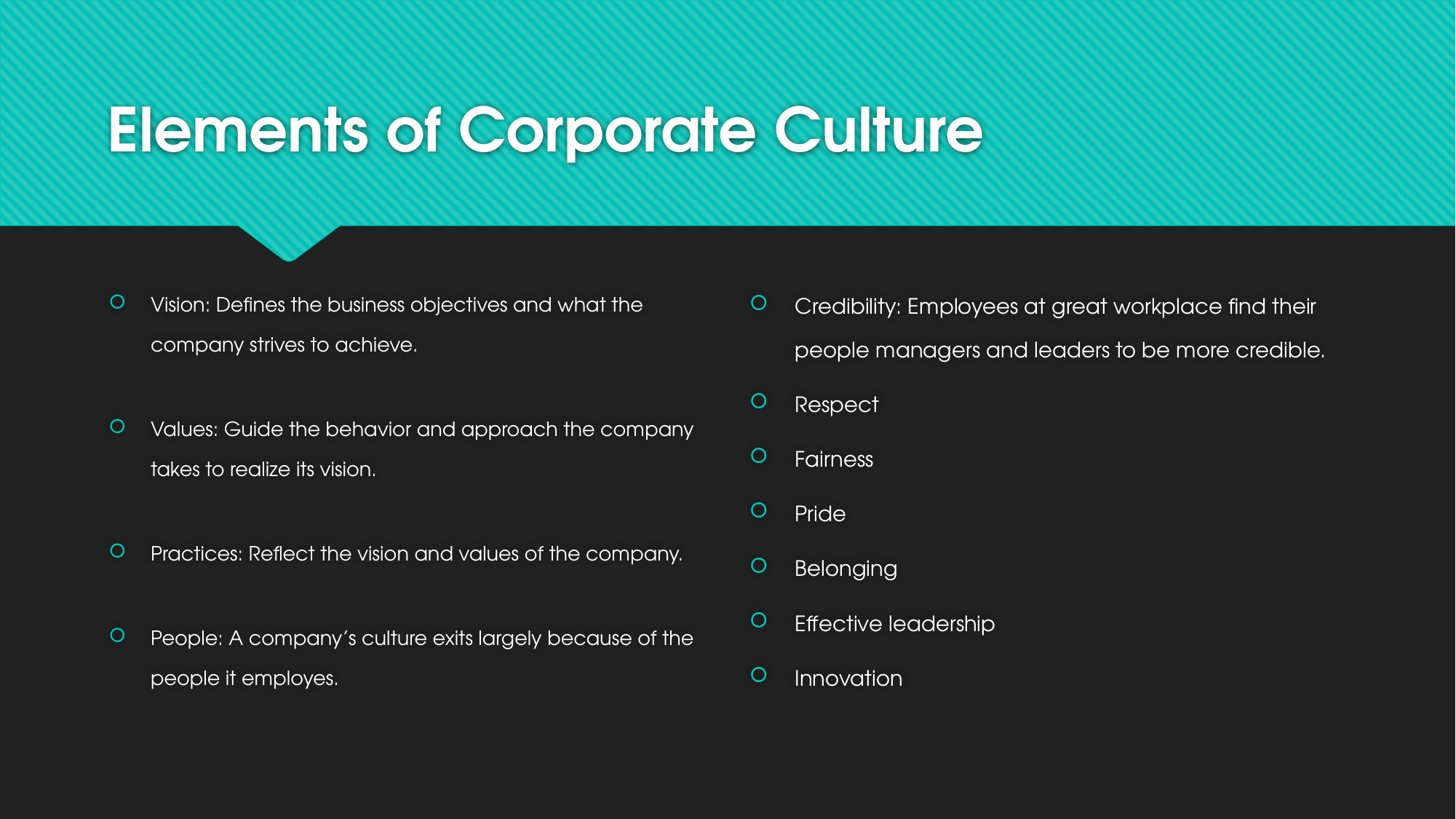

# Elements of Corporate Culture
Vision: Defines the business objectives and what the company strives to achieve.

Values: Guide the behavior and approach the company takes to realize its vision.

Practices: Reflect the vision and values of the company.

People: A company’s culture exits largely because of the people it employes.
Credibility: Employees at great workplace find their people managers and leaders to be more credible.
Respect
Fairness
Pride
Belonging
Effective leadership
Innovation